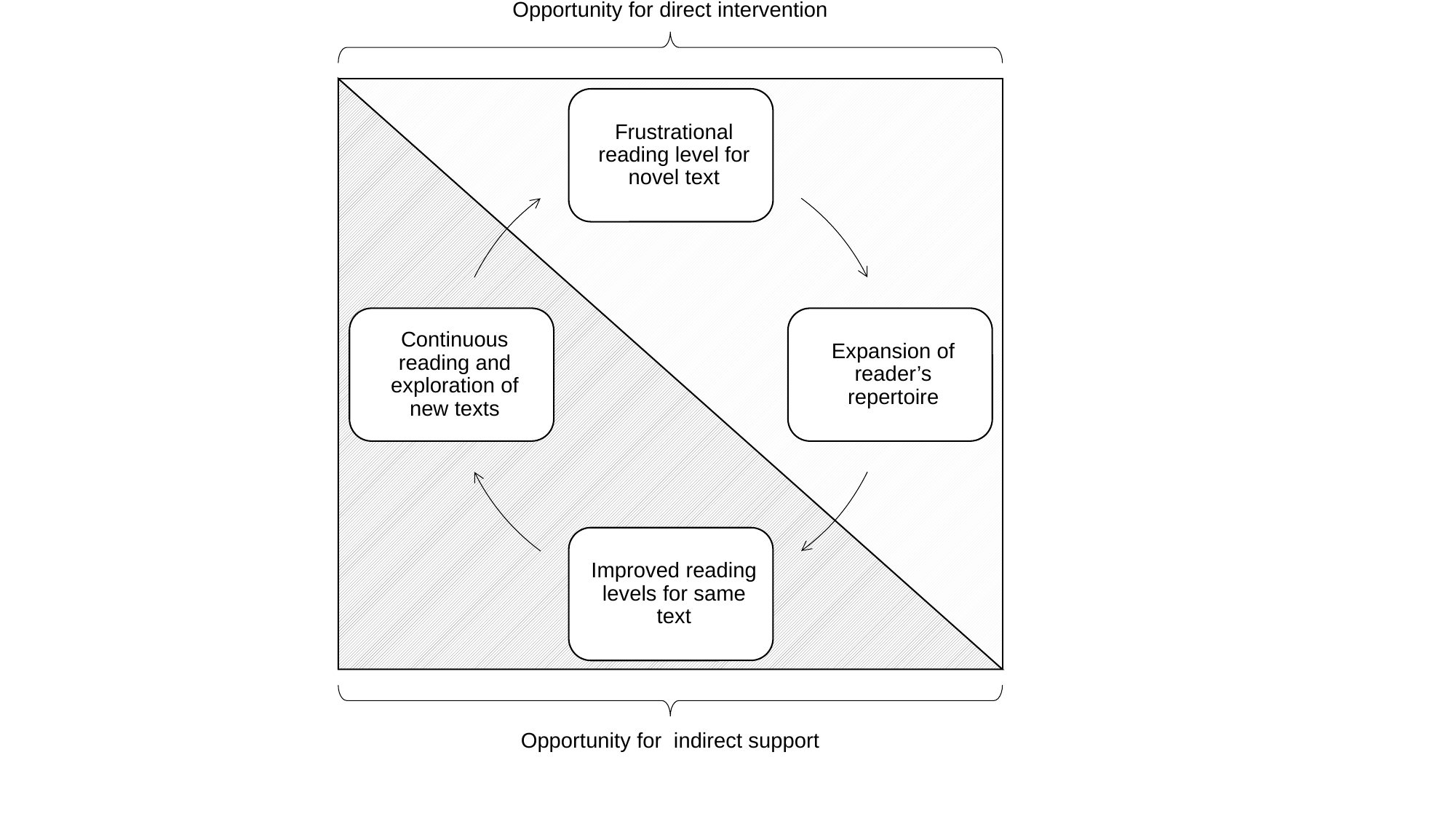

Opportunity for direct intervention

Frustrational reading level for novel text
Expansion of reader’s repertoire
Improved reading levels for same text
Continuous reading and exploration of new texts

Opportunity for  indirect support